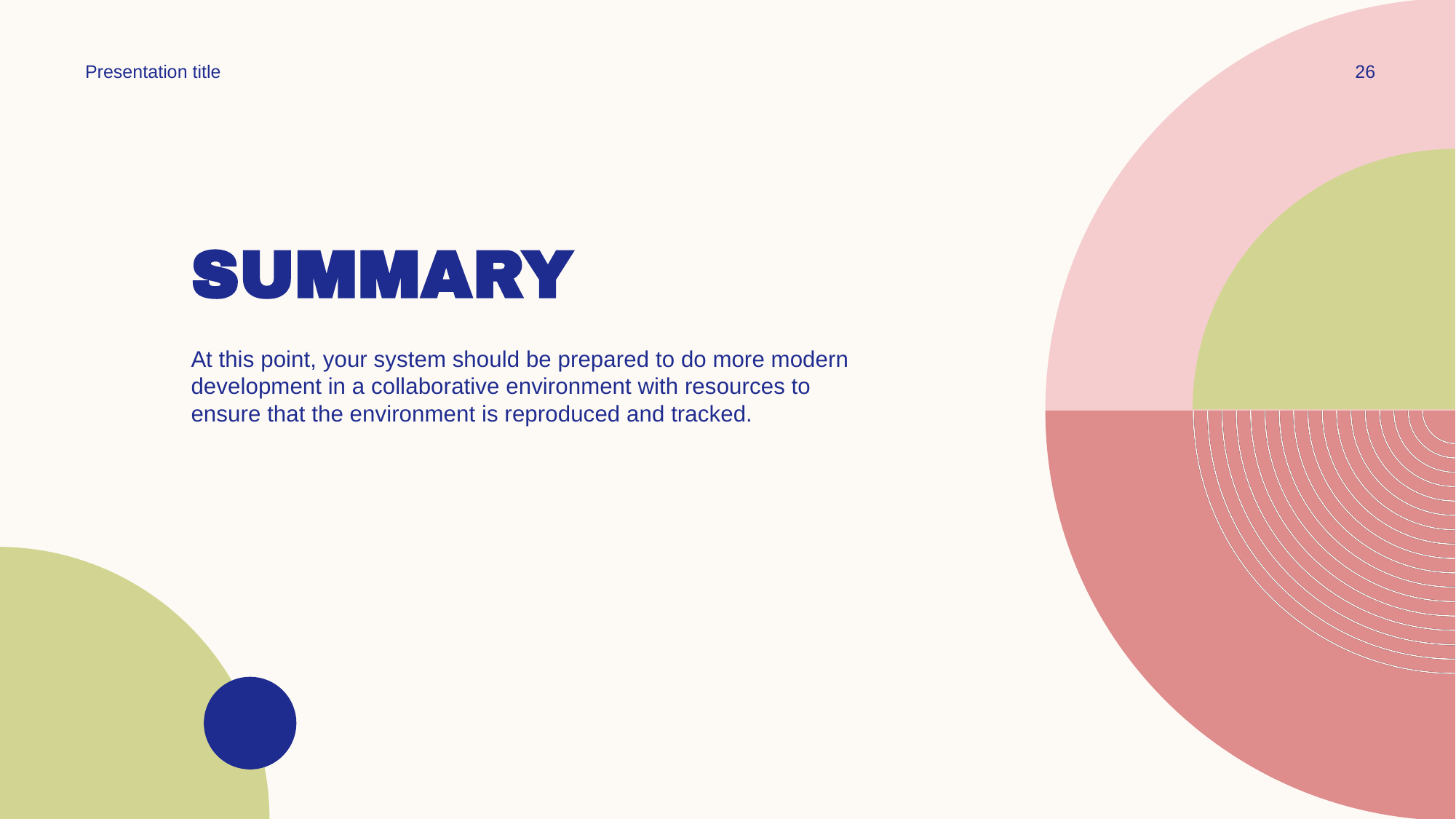

Presentation title
26
# SUMMARY
At this point, your system should be prepared to do more modern development in a collaborative environment with resources to ensure that the environment is reproduced and tracked.